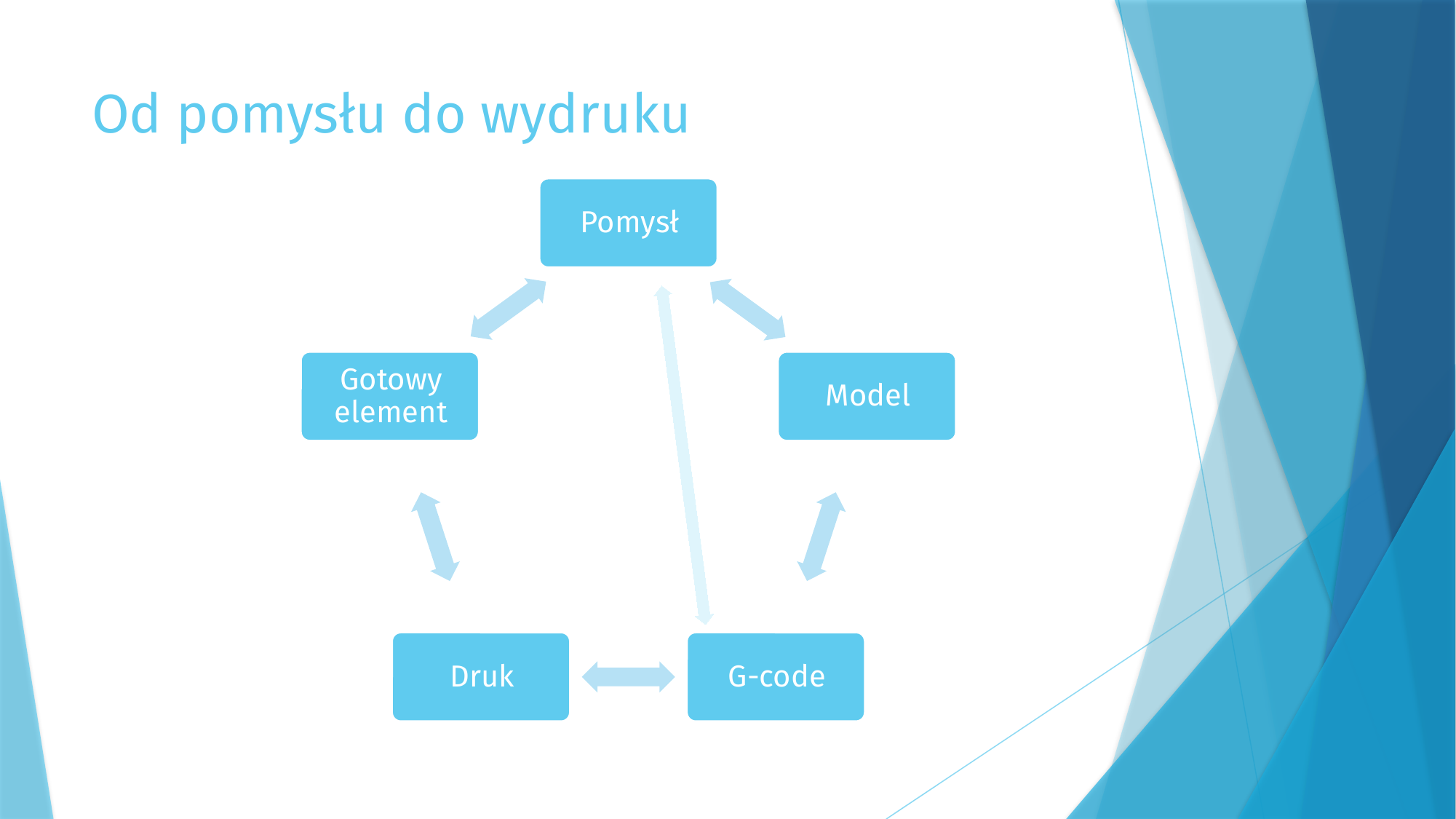

# Od pomysłu do wydruku
Pomysł

Model

G-code

Druk

Gotowy element